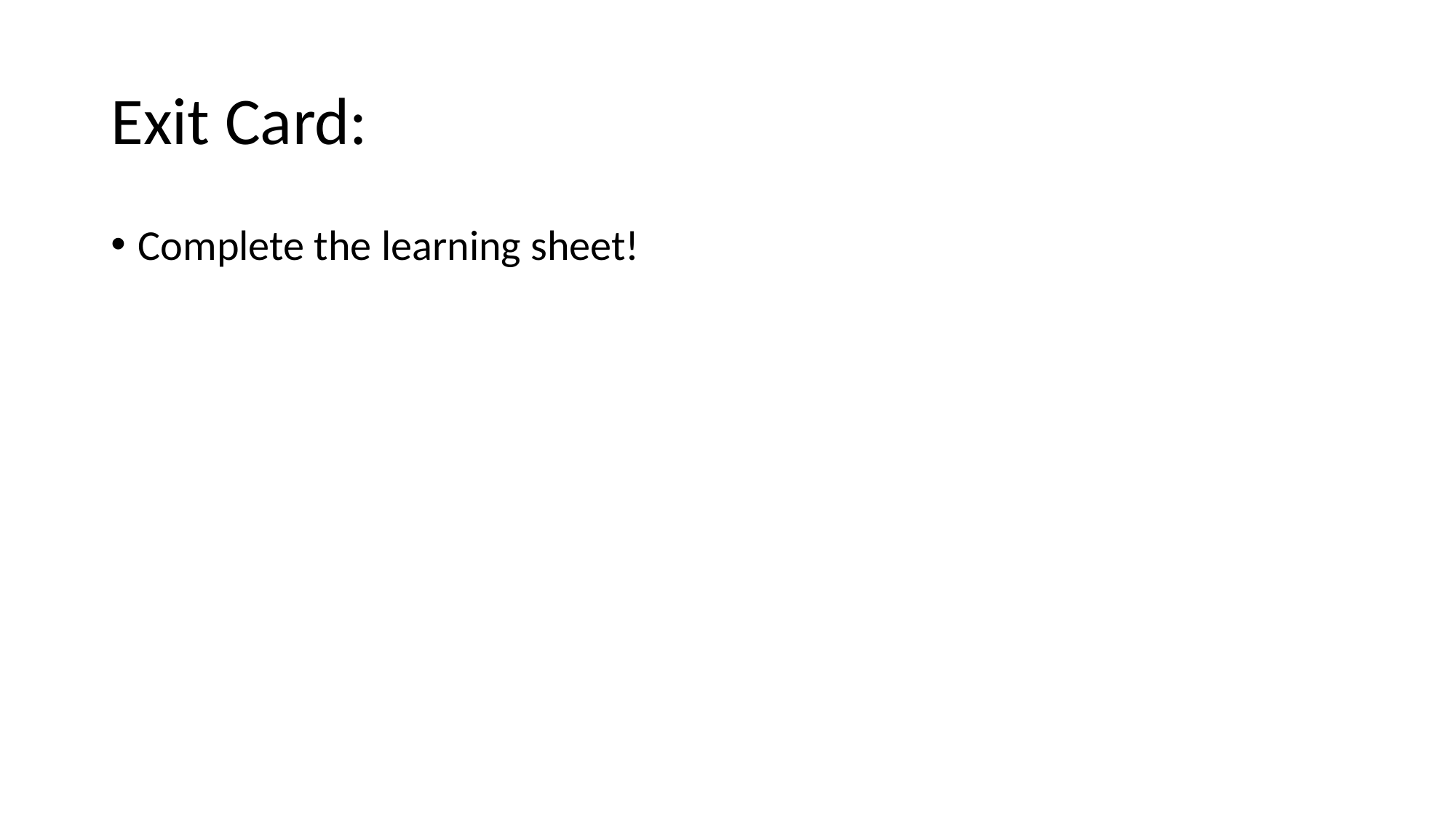

# Exit Card:
Complete the learning sheet!